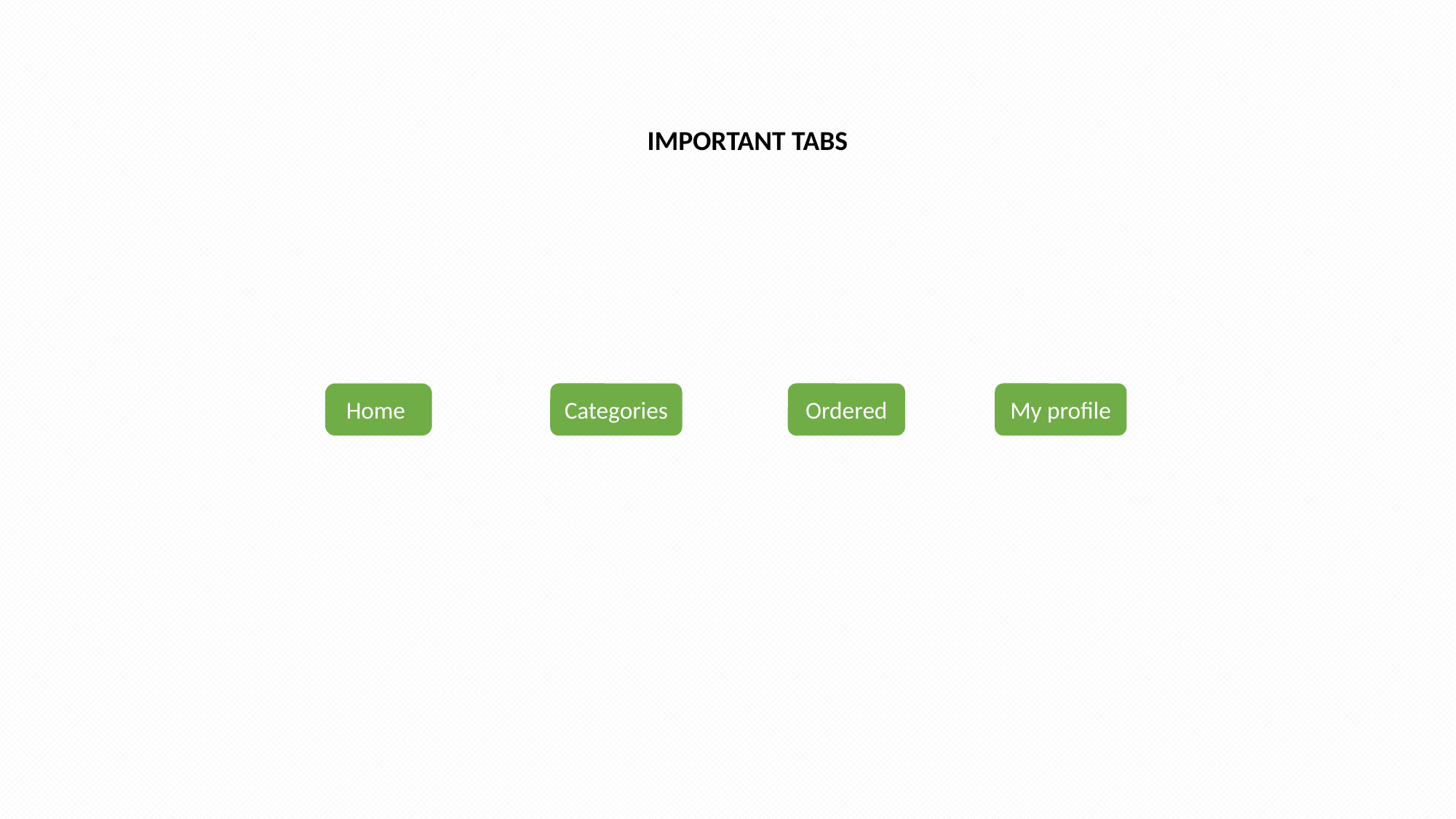

IMPORTANT TABS
Home
Categories
Ordered
My profile